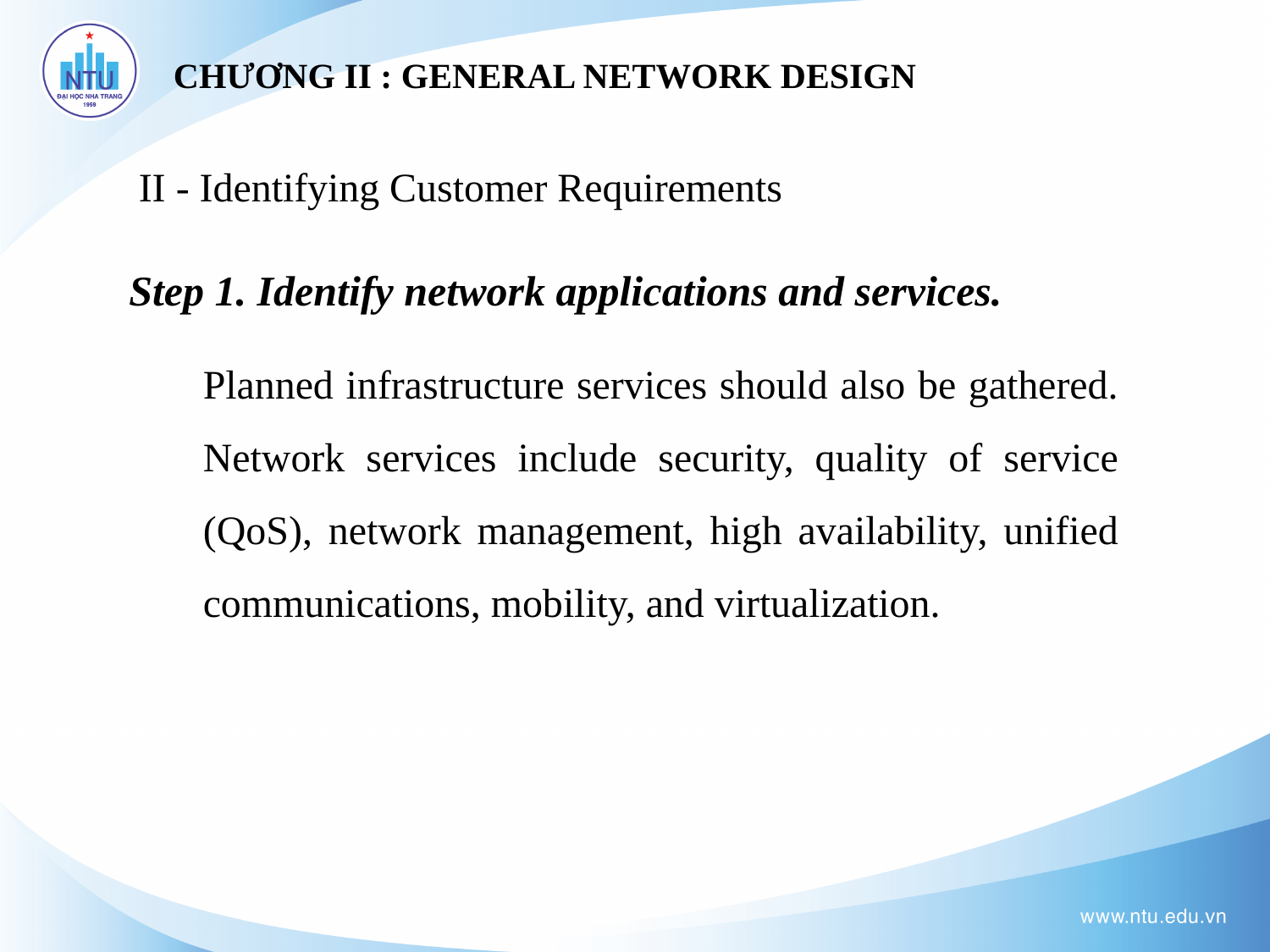

# CHƯƠNG II : GENERAL NETWORK DESIGN
II - Identifying Customer Requirements
Step 1. Identify network applications and services.
Planned infrastructure services should also be gathered. Network services include security, quality of service (QoS), network management, high availability, unified communications, mobility, and virtualization.